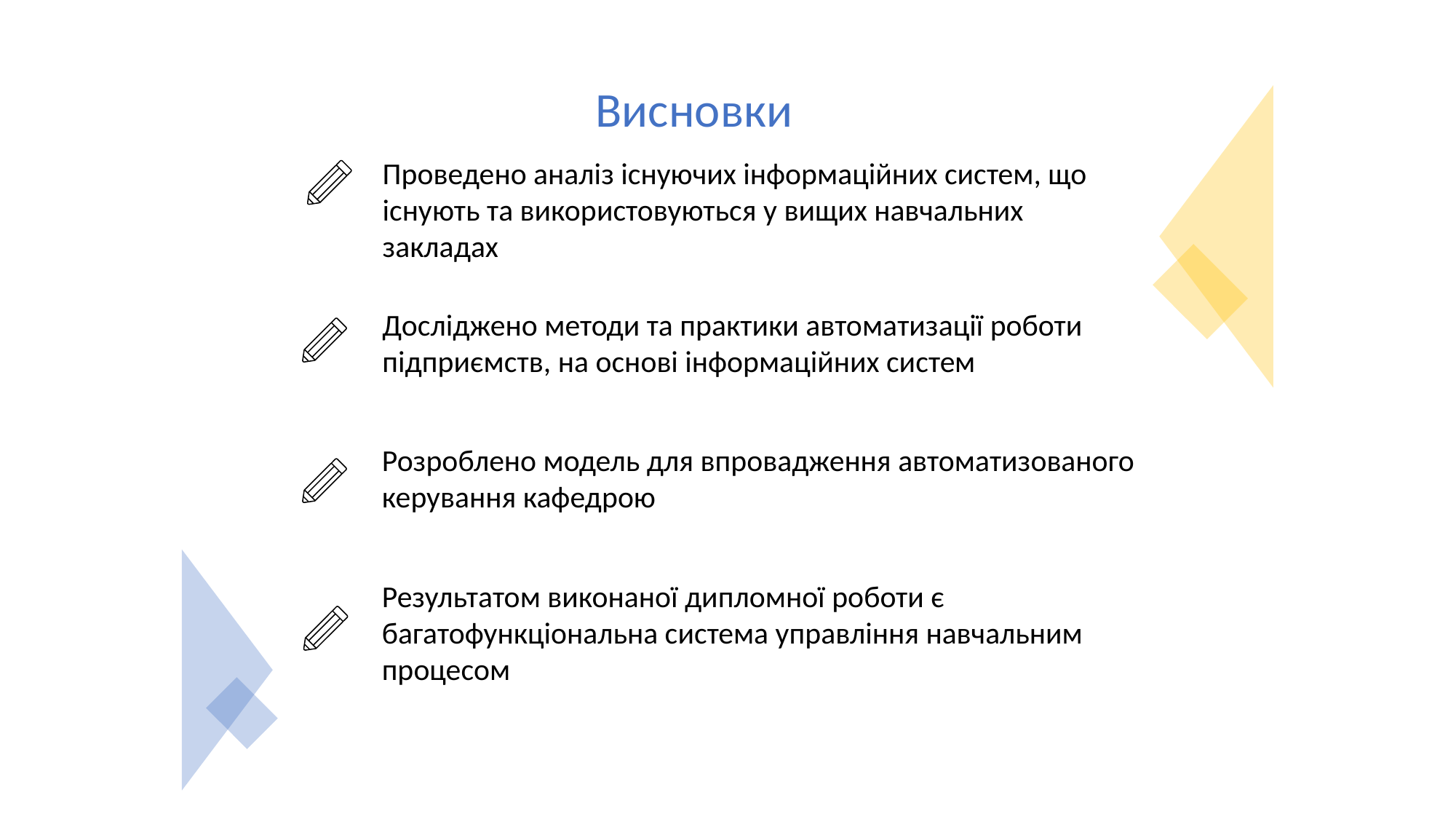

# Висновки
Проведено аналіз існуючих інформаційних систем, що існують та використовуються у вищих навчальних закладах

Досліджено методи та практики автоматизації роботи підприємств, на основі інформаційних систем

Розроблено модель для впровадження автоматизованого керування кафедрою

Результатом виконаної дипломної роботи є багатофункціональна система управління навчальним процесом